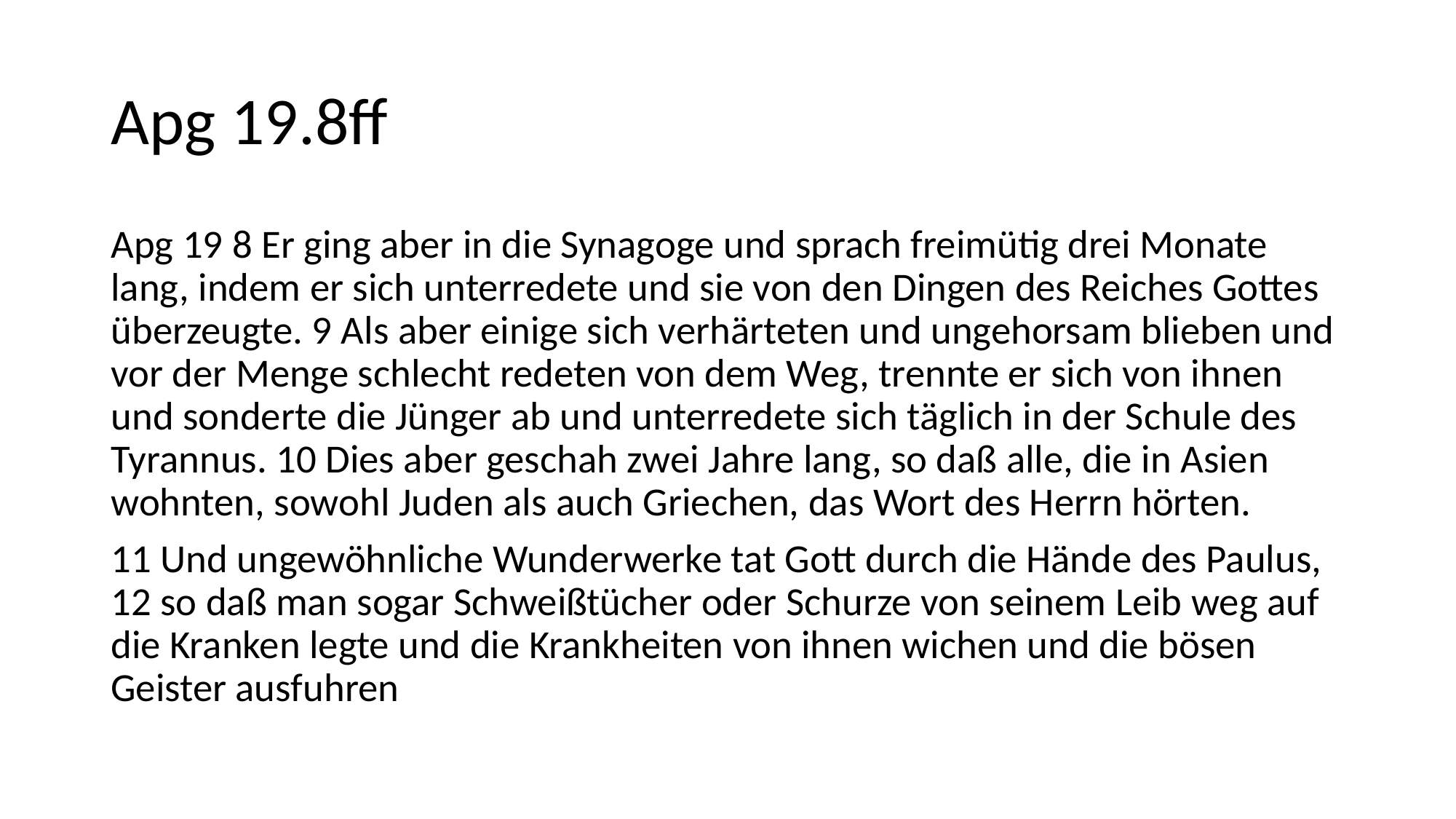

# Apg 19.8ff
Apg 19 8 Er ging aber in die Synagoge und sprach freimütig drei Monate lang, indem er sich unterredete und sie von den Dingen des Reiches Gottes überzeugte. 9 Als aber einige sich verhärteten und ungehorsam blieben und vor der Menge schlecht redeten von dem Weg, trennte er sich von ihnen und sonderte die Jünger ab und unterredete sich täglich in der Schule des Tyrannus. 10 Dies aber geschah zwei Jahre lang, so daß alle, die in Asien wohnten, sowohl Juden als auch Griechen, das Wort des Herrn hörten.
11 Und ungewöhnliche Wunderwerke tat Gott durch die Hände des Paulus, 12 so daß man sogar Schweißtücher oder Schurze von seinem Leib weg auf die Kranken legte und die Krankheiten von ihnen wichen und die bösen Geister ausfuhren